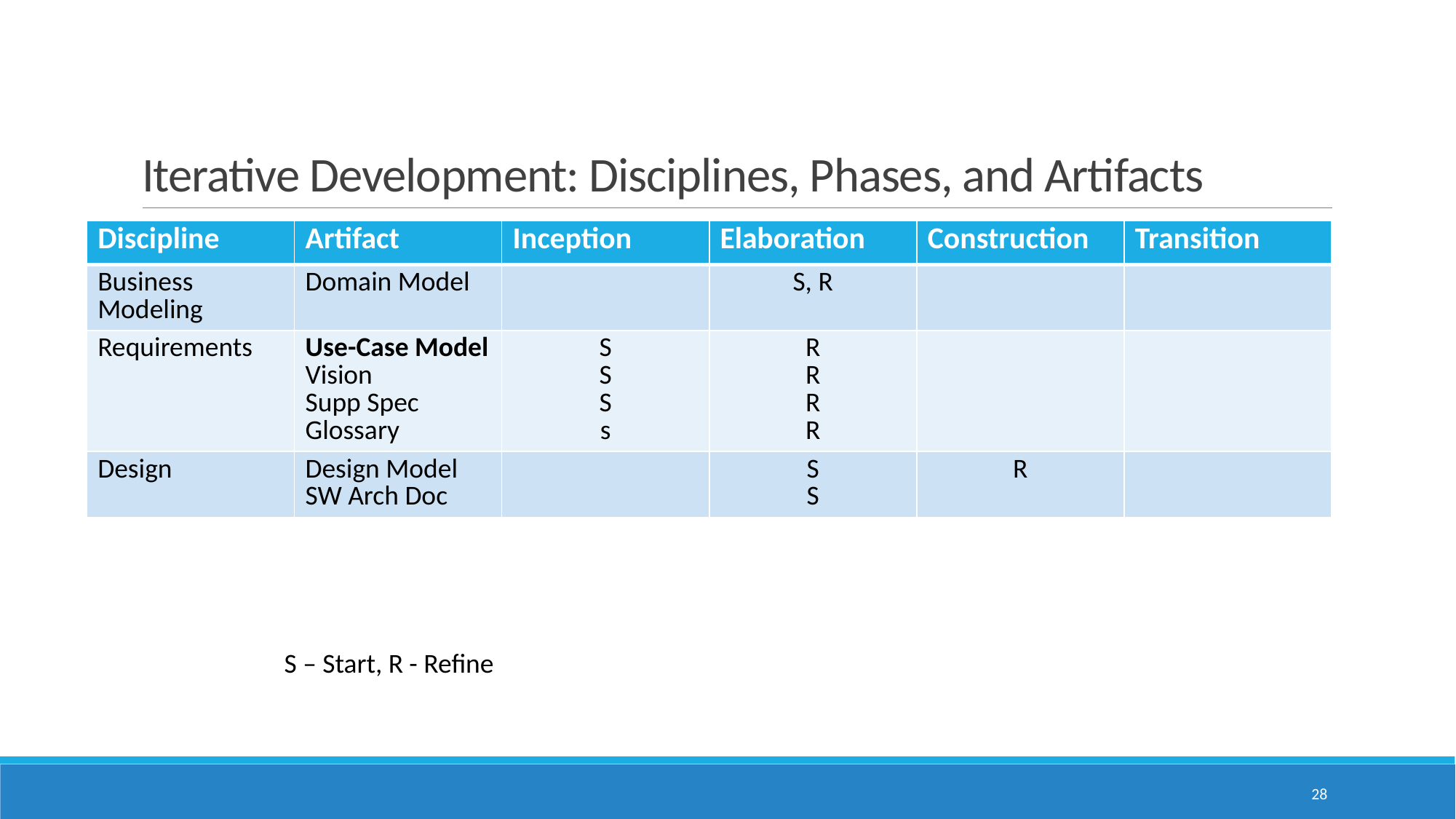

# Iterative Development: Disciplines, Phases, and Artifacts
| Discipline | Artifact | Inception | Elaboration | Construction | Transition |
| --- | --- | --- | --- | --- | --- |
| Business Modeling | Domain Model |  | S, R |  |  |
| Requirements | Use-Case Model Vision Supp Spec Glossary | S S S s | R R R R |  |  |
| Design | Design Model SW Arch Doc |  | S S | R |  |
S – Start, R - Refine
28